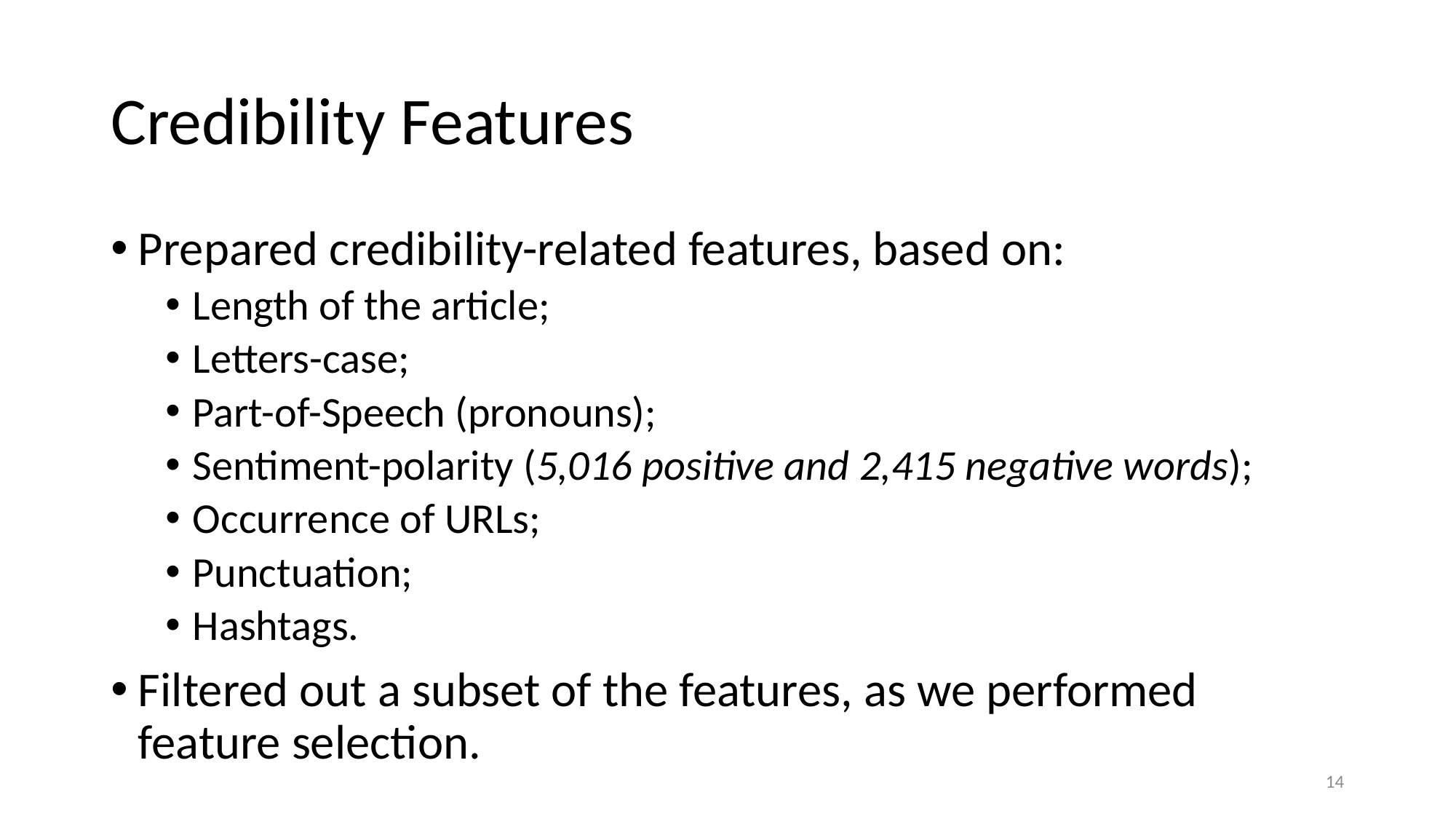

# Credibility Features
Prepared credibility-related features, based on:
Length of the article;
Letters-case;
Part-of-Speech (pronouns);
Sentiment-polarity (5,016 positive and 2,415 negative words);
Occurrence of URLs;
Punctuation;
Hashtags.
Filtered out a subset of the features, as we performed feature selection.
14